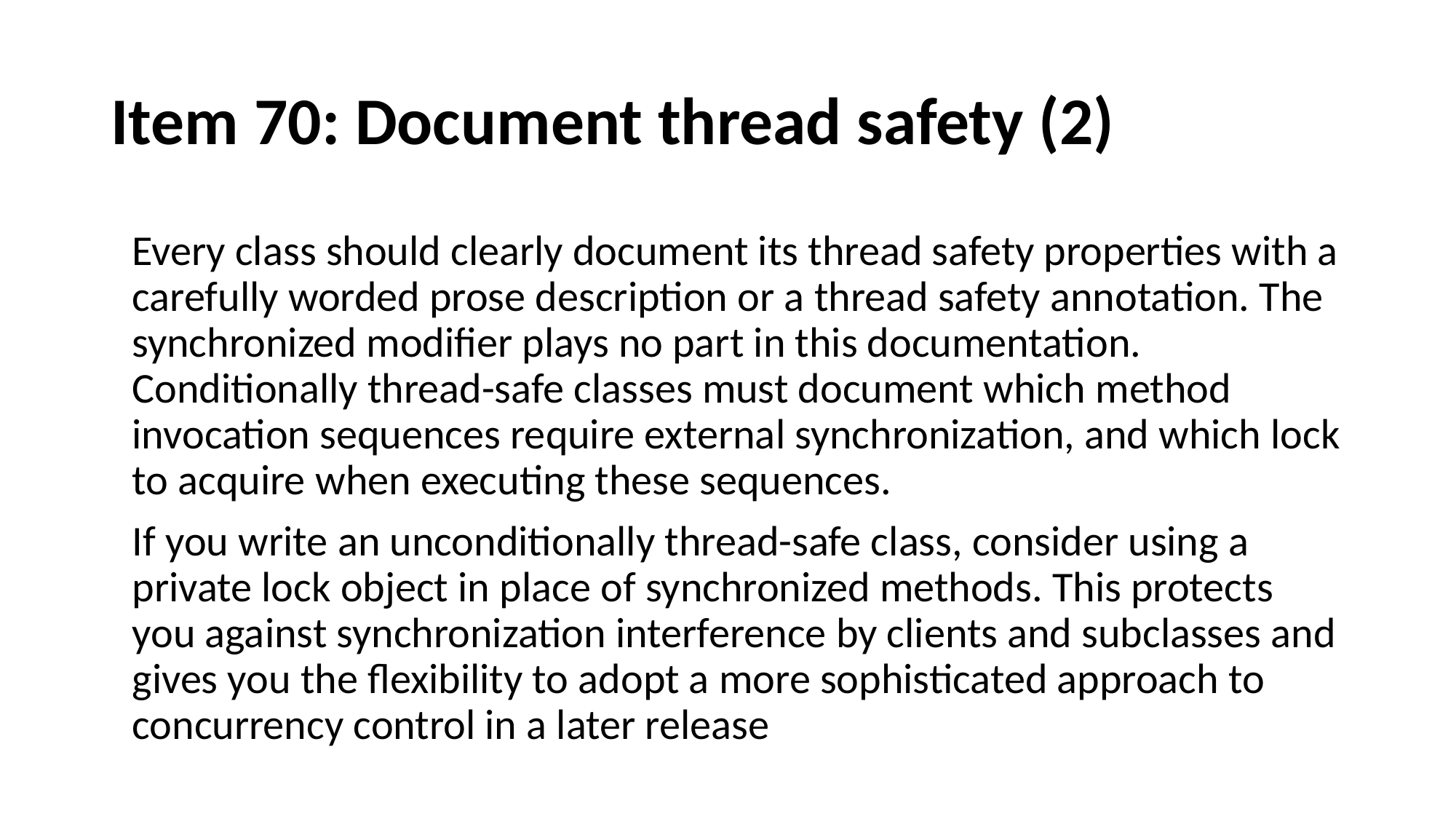

# Item 70: Document thread safety (2)
Every class should clearly document its thread safety properties with a carefully worded prose description or a thread safety annotation. The synchronized modifier plays no part in this documentation. Conditionally thread-safe classes must document which method invocation sequences require external synchronization, and which lock to acquire when executing these sequences.
If you write an unconditionally thread-safe class, consider using a private lock object in place of synchronized methods. This protects you against synchronization interference by clients and subclasses and gives you the flexibility to adopt a more sophisticated approach to concurrency control in a later release